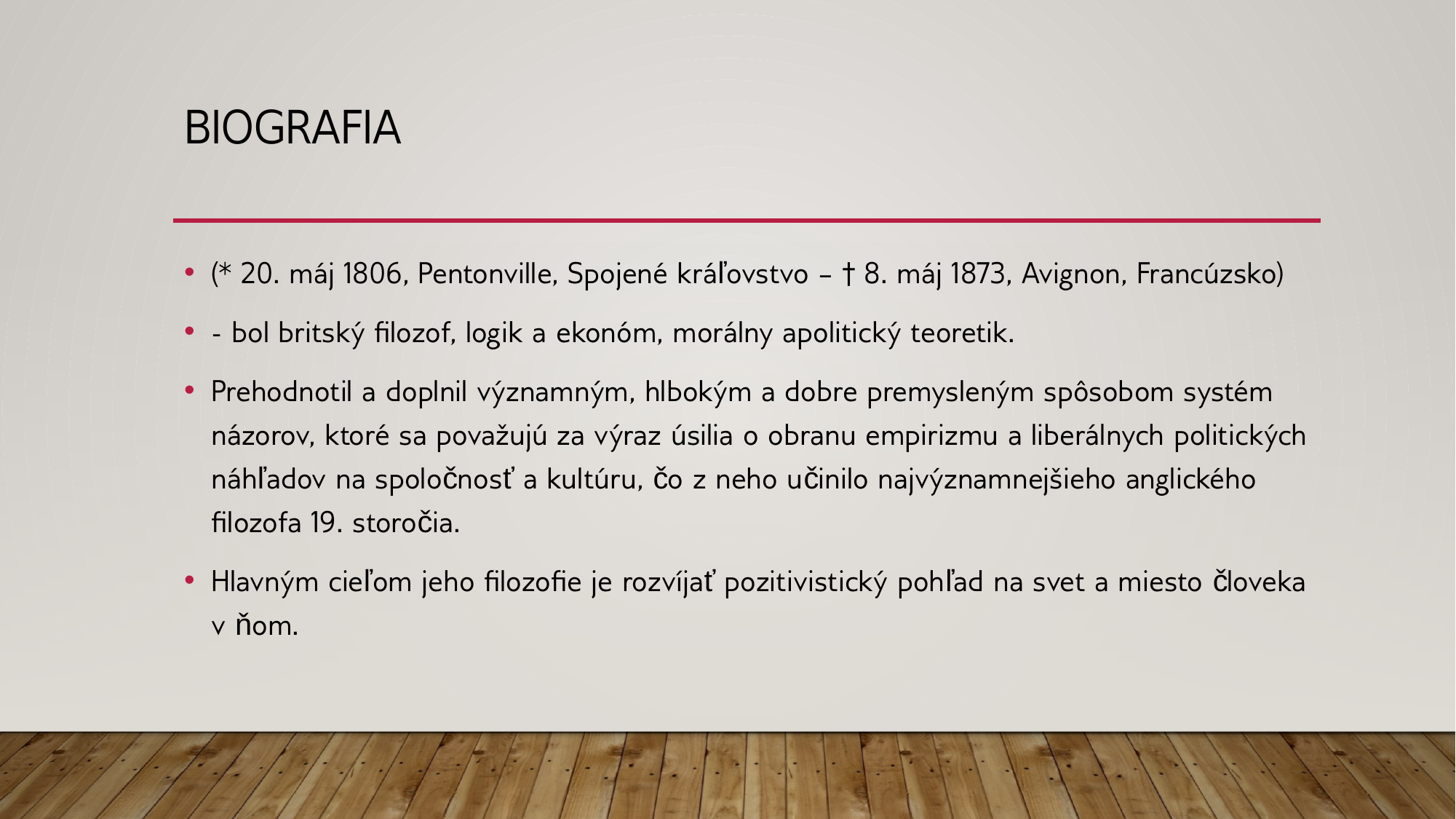

# Biografia
(* 20. máj 1806, Pentonville, Spojené kráľovstvo – † 8. máj 1873, Avignon, Francúzsko)
- bol britský filozof, logik a ekonóm, morálny apolitický teoretik.
Prehodnotil a doplnil významným, hlbokým a dobre premysleným spôsobom systém názorov, ktoré sa považujú za výraz úsilia o obranu empirizmu a liberálnych politických náhľadov na spoločnosť a kultúru, čo z neho učinilo najvýznamnejšieho anglického filozofa 19. storočia.
Hlavným cieľom jeho filozofie je rozvíjať pozitivistický pohľad na svet a miesto človeka v ňom.